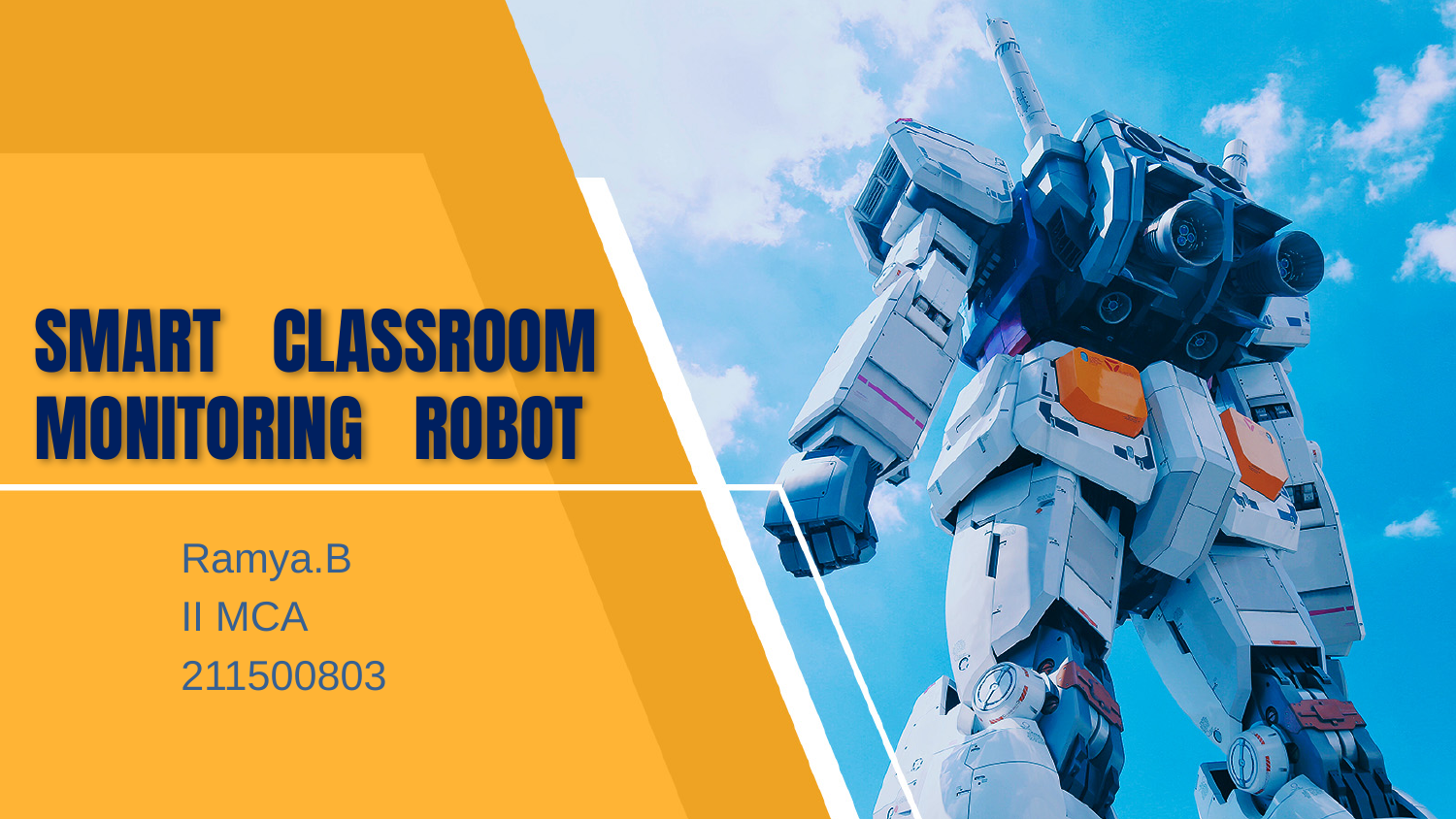

# SMART   CLASSROOM MONITORING   ROBOT
Ramya.B
II MCA
211500803